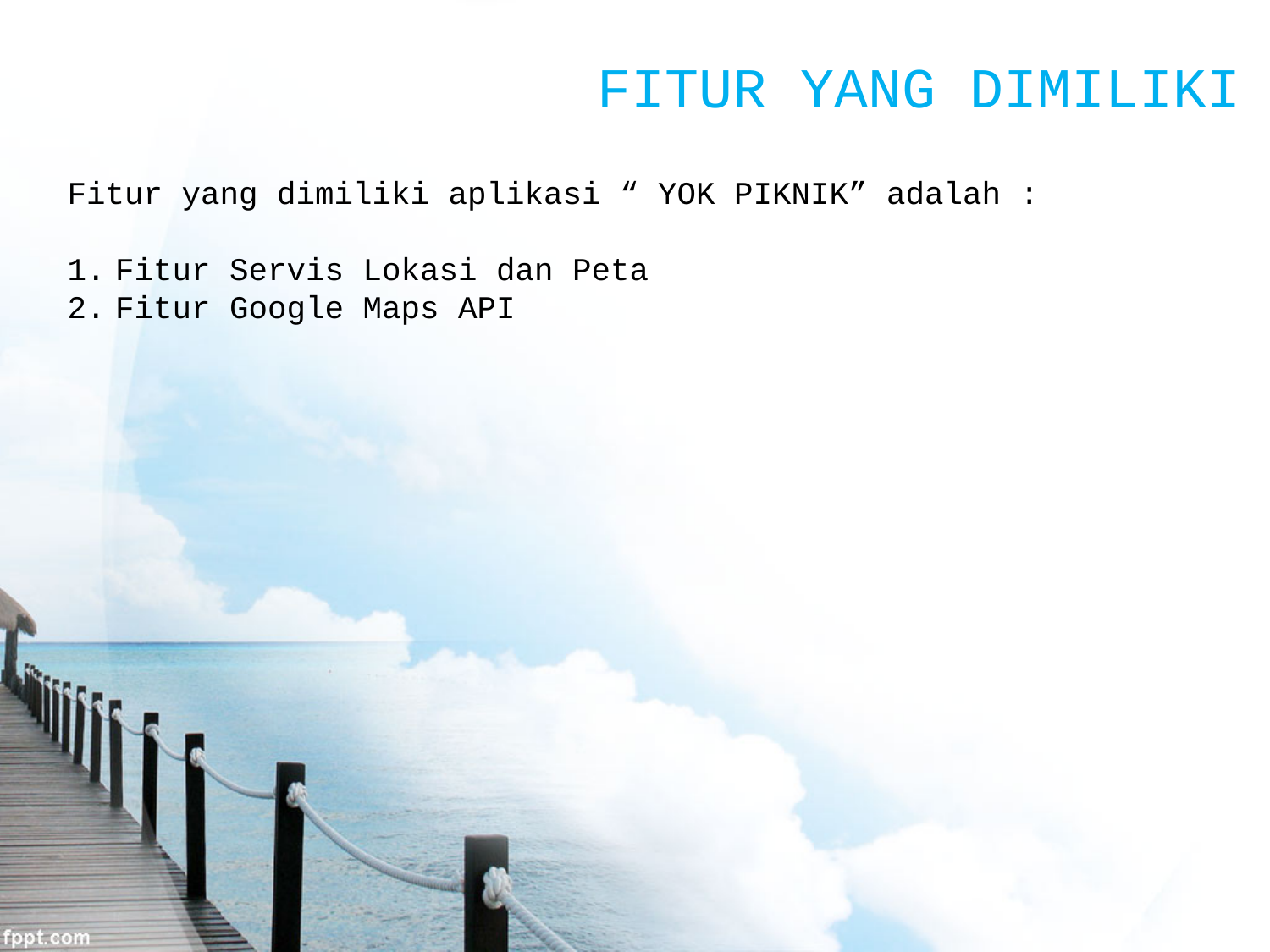

FITUR YANG DIMILIKI
Fitur yang dimiliki aplikasi “ YOK PIKNIK” adalah :

Fitur Servis Lokasi dan Peta
Fitur Google Maps API